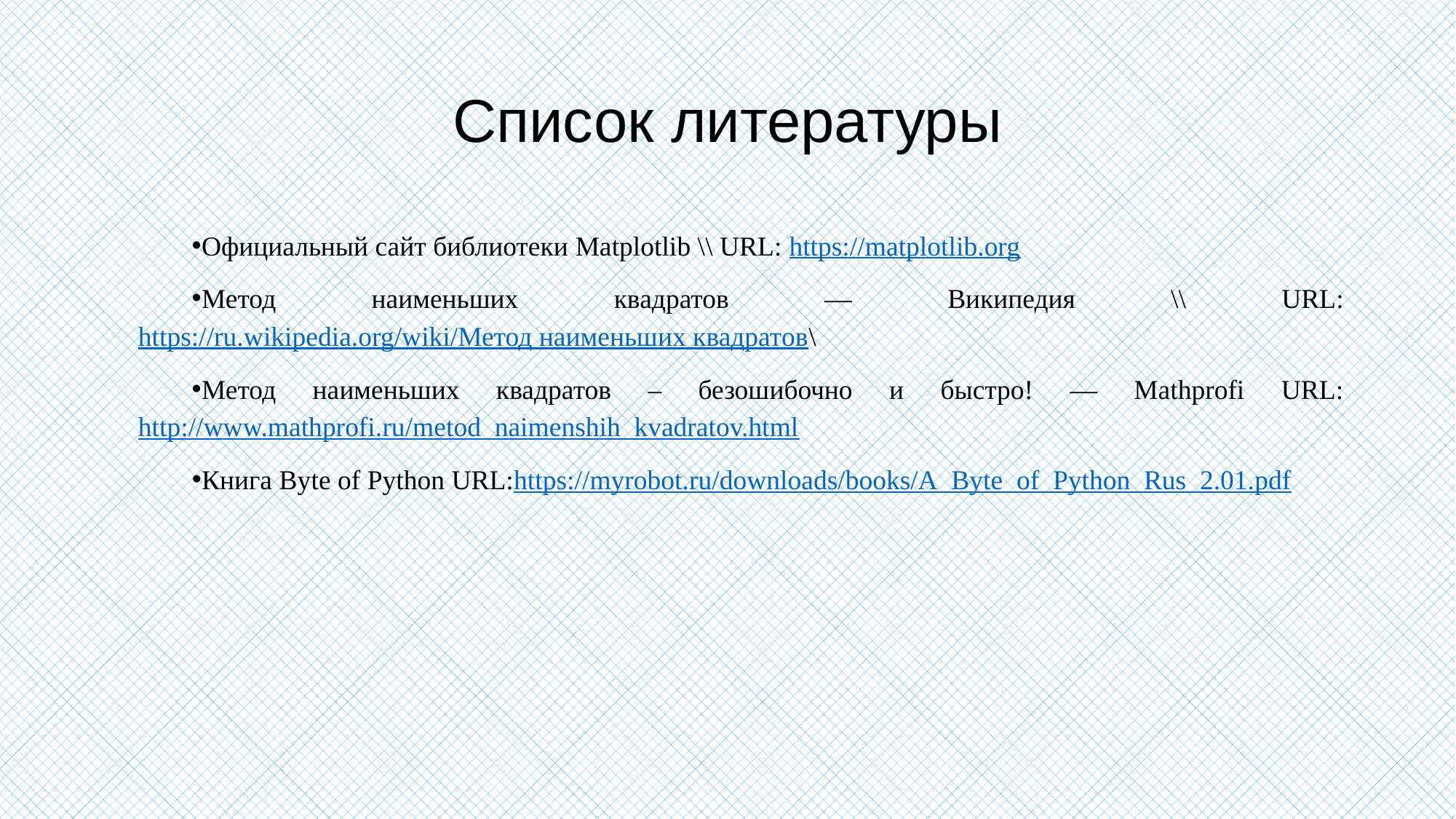

# Список литературы
Официальный сайт библиотеки Matplotlib \\ URL: https://matplotlib.org
Метод наименьших квадратов — Википедия \\ URL:https://ru.wikipedia.org/wiki/Метод наименьших квадратов\
Метод наименьших квадратов – безошибочно и быстро! — Mathprofi URL:http://www.mathprofi.ru/metod_naimenshih_kvadratov.html
Книга Byte of Python URL:https://myrobot.ru/downloads/books/A_Byte_of_Python_Rus_2.01.pdf